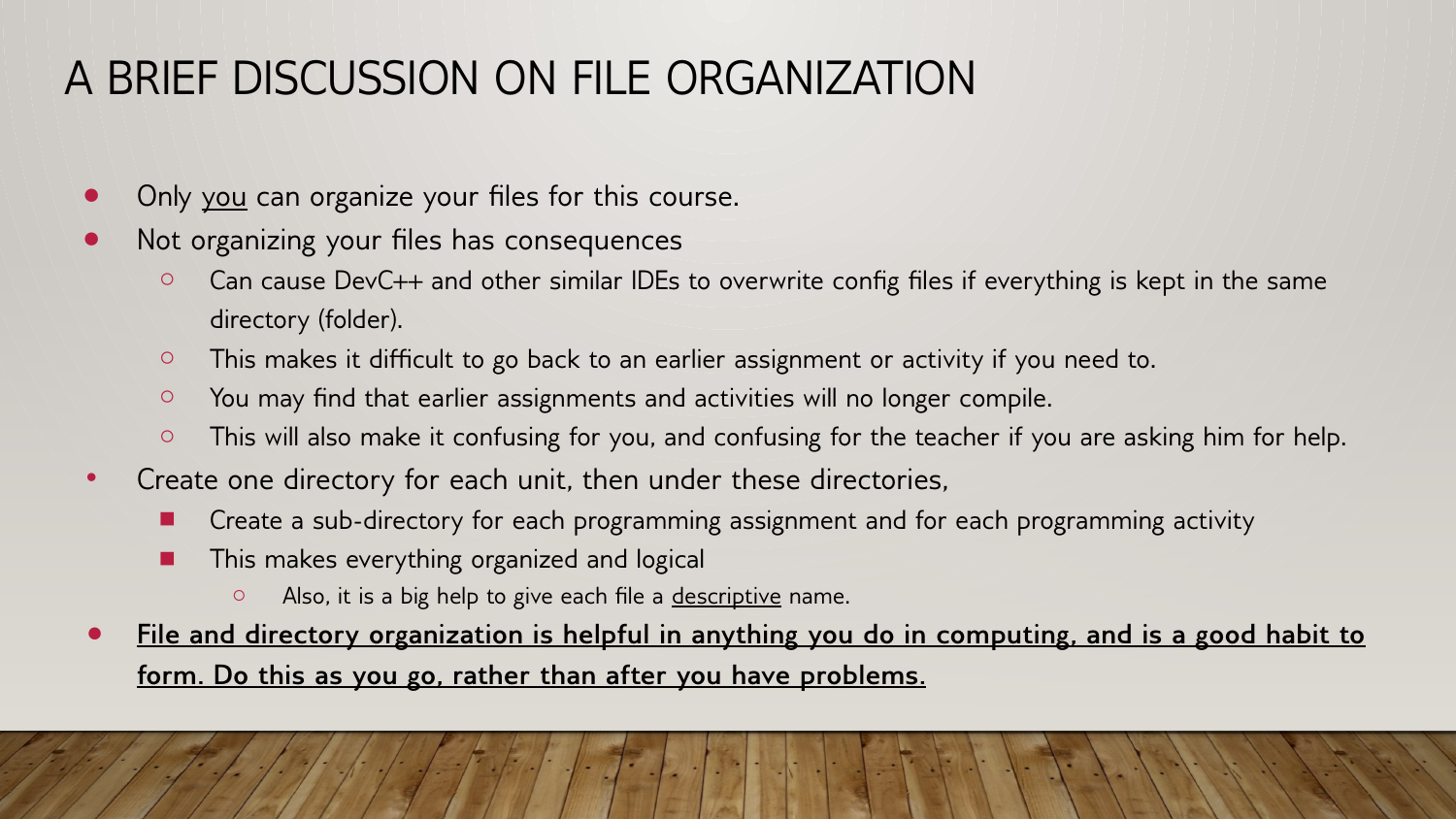

# A brief discussion on file organization
Only you can organize your files for this course.
Not organizing your files has consequences
Can cause DevC++ and other similar IDEs to overwrite config files if everything is kept in the same directory (folder).
This makes it difficult to go back to an earlier assignment or activity if you need to.
You may find that earlier assignments and activities will no longer compile.
This will also make it confusing for you, and confusing for the teacher if you are asking him for help.
Create one directory for each unit, then under these directories,
Create a sub-directory for each programming assignment and for each programming activity
This makes everything organized and logical
Also, it is a big help to give each file a descriptive name.
File and directory organization is helpful in anything you do in computing, and is a good habit to form. Do this as you go, rather than after you have problems.